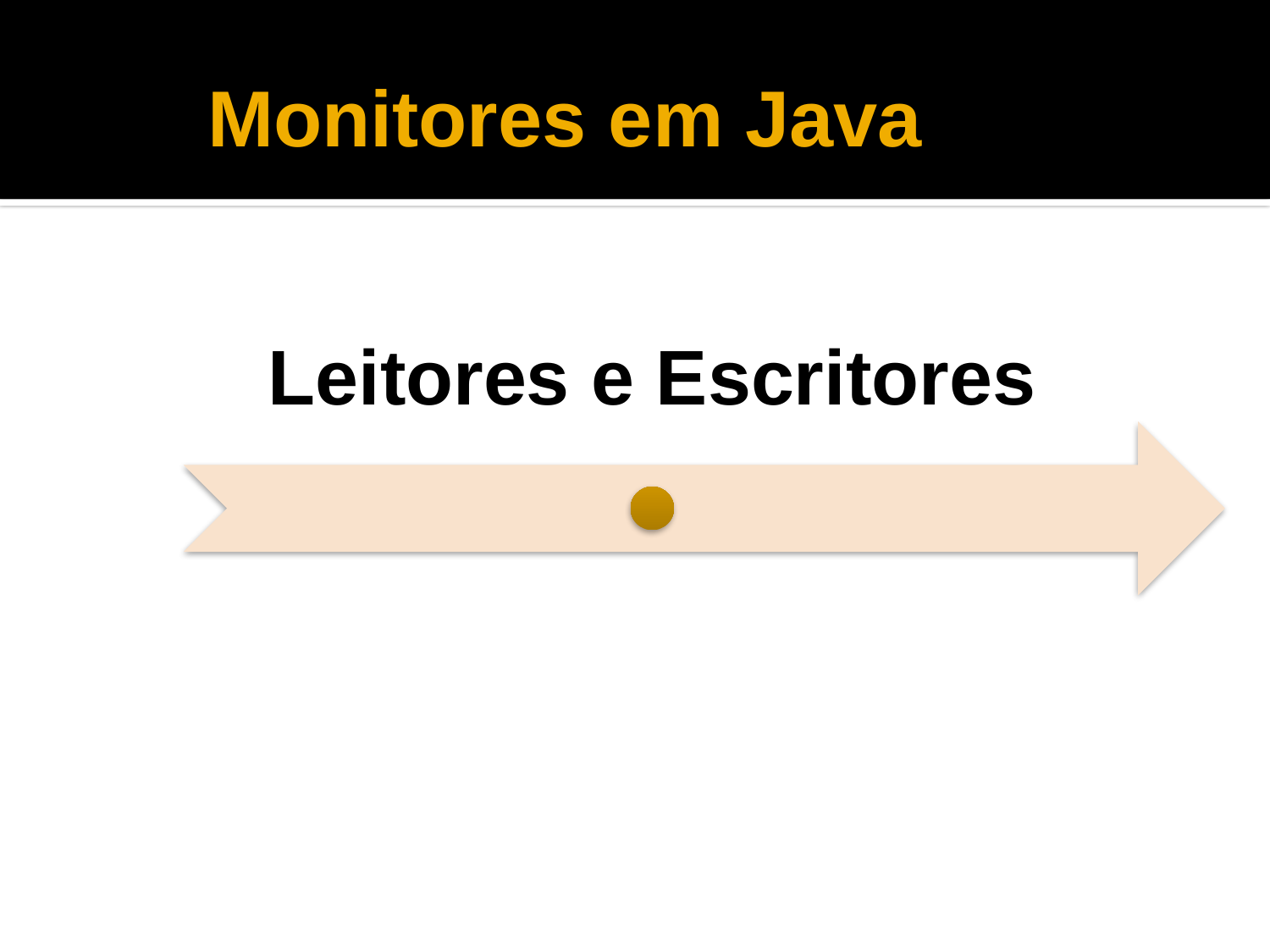

# Monitores em Java
Leitores e Escritores